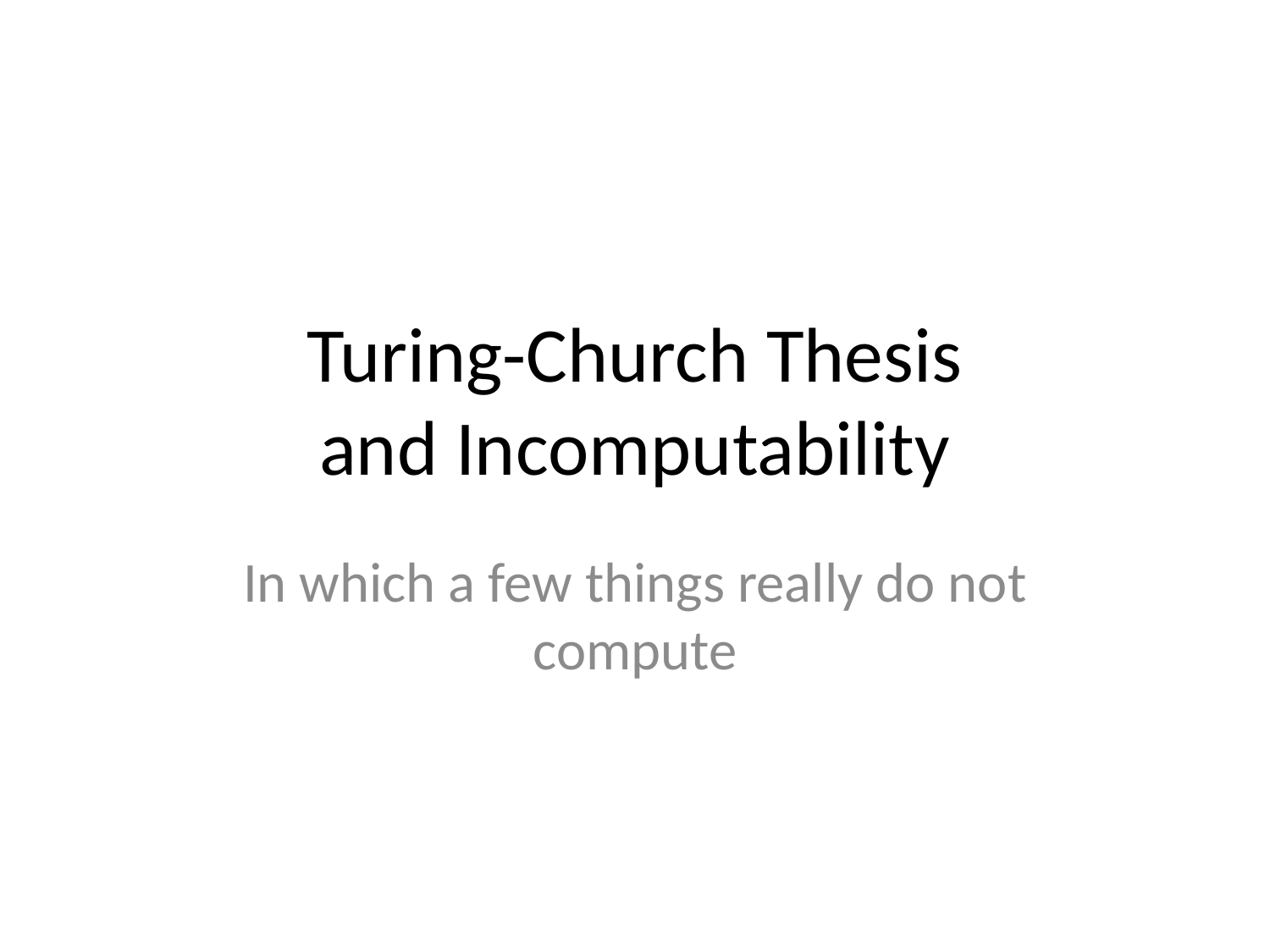

# Turing-Church Thesis and Incomputability
In which a few things really do not compute